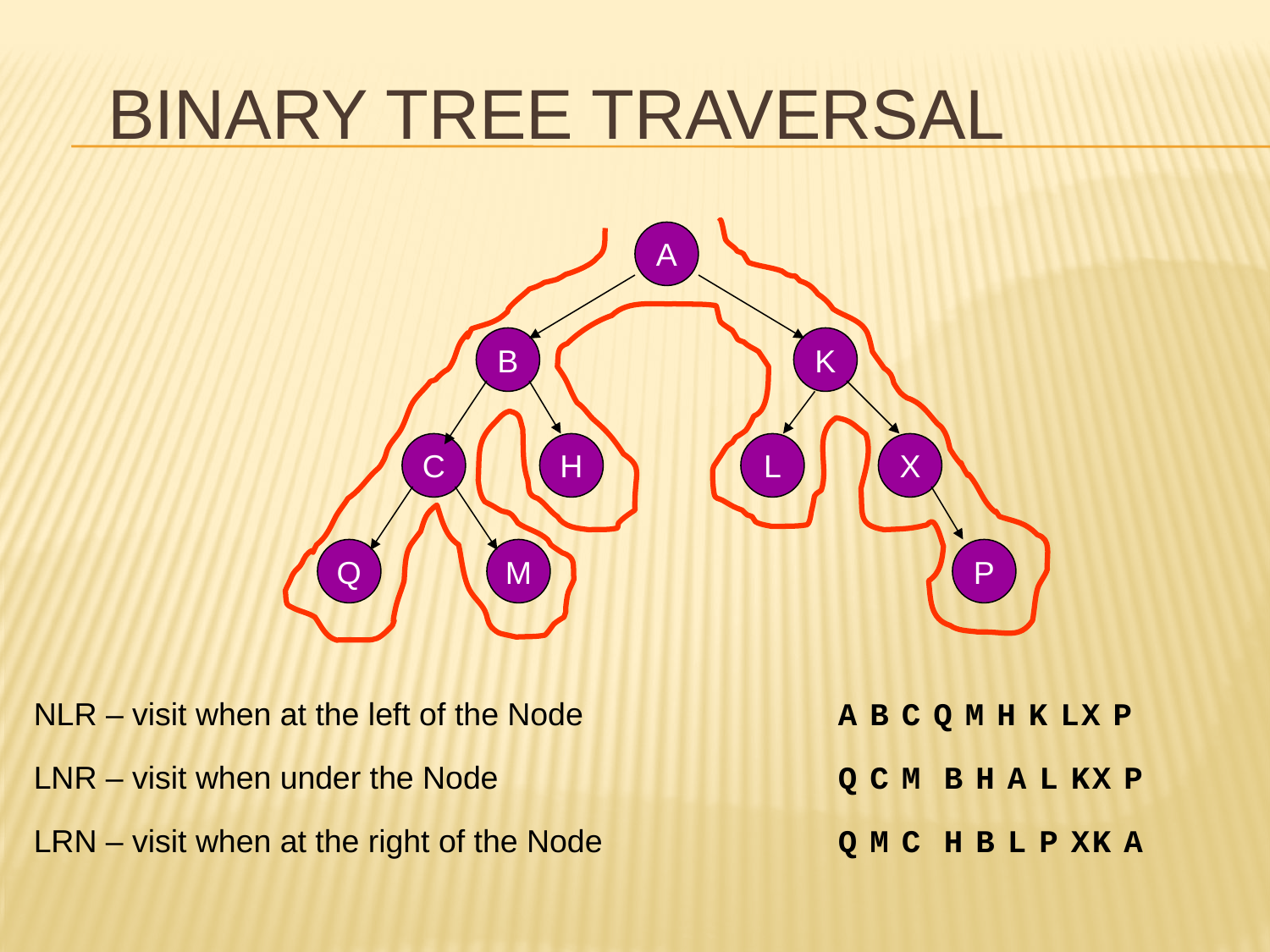

# Binary Tree Traversal

A

B
K

C
H
L
X

Q
M
P
NLR – visit when at the left of the Node
A
B
C
Q
M
H
K
L
X
P
LNR – visit when under the Node
Q
C
M
B
H
A
L
K
X
P
LRN – visit when at the right of the Node
Q
M
C
H
B
L
P
X
K
A